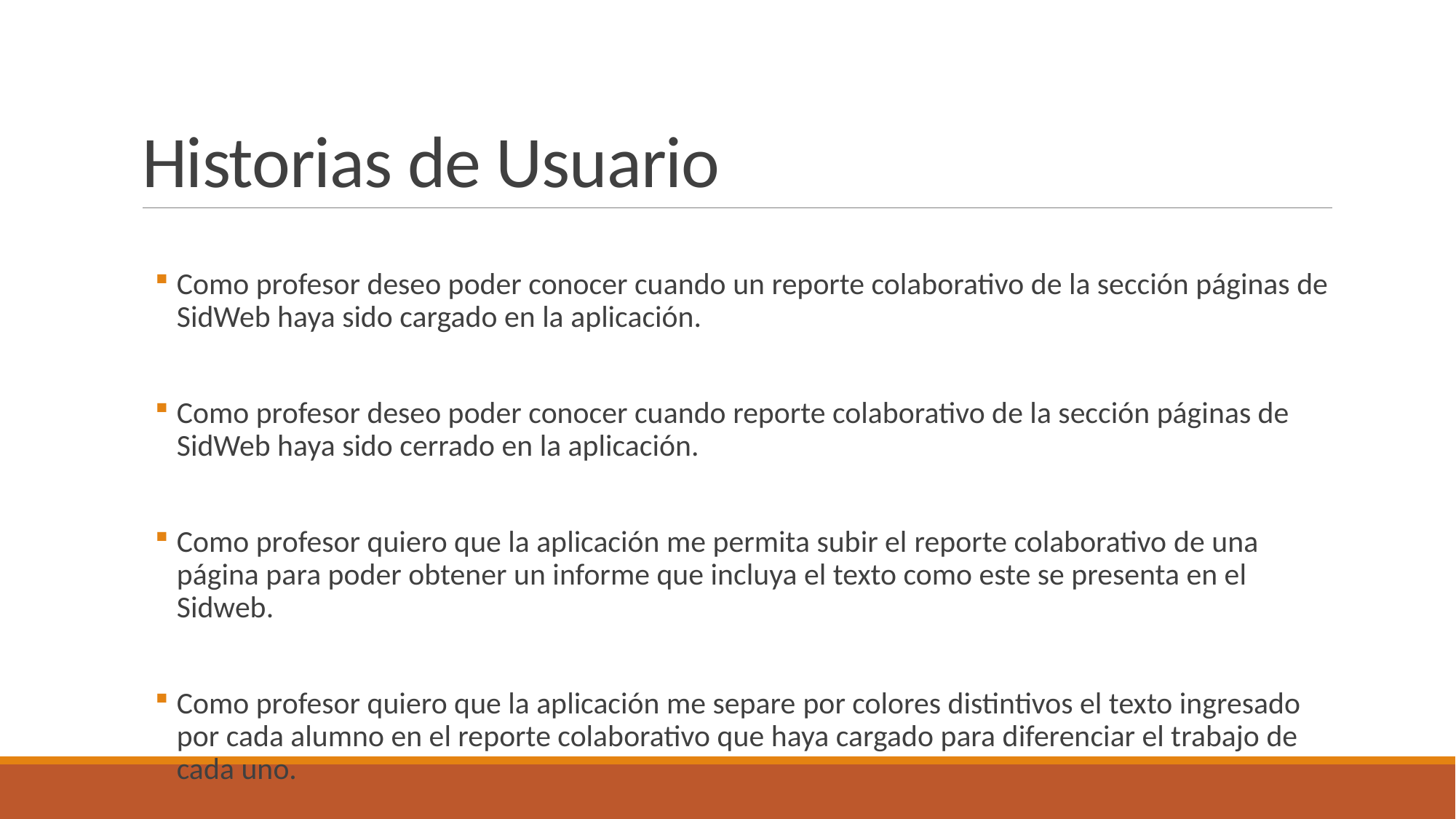

# Historias de Usuario

Como profesor deseo poder conocer cuando un reporte colaborativo de la sección páginas de SidWeb haya sido cargado en la aplicación.

Como profesor deseo poder conocer cuando reporte colaborativo de la sección páginas de SidWeb haya sido cerrado en la aplicación.

Como profesor quiero que la aplicación me permita subir el reporte colaborativo de una página para poder obtener un informe que incluya el texto como este se presenta en el Sidweb.

Como profesor quiero que la aplicación me separe por colores distintivos el texto ingresado por cada alumno en el reporte colaborativo que haya cargado para diferenciar el trabajo de cada uno.